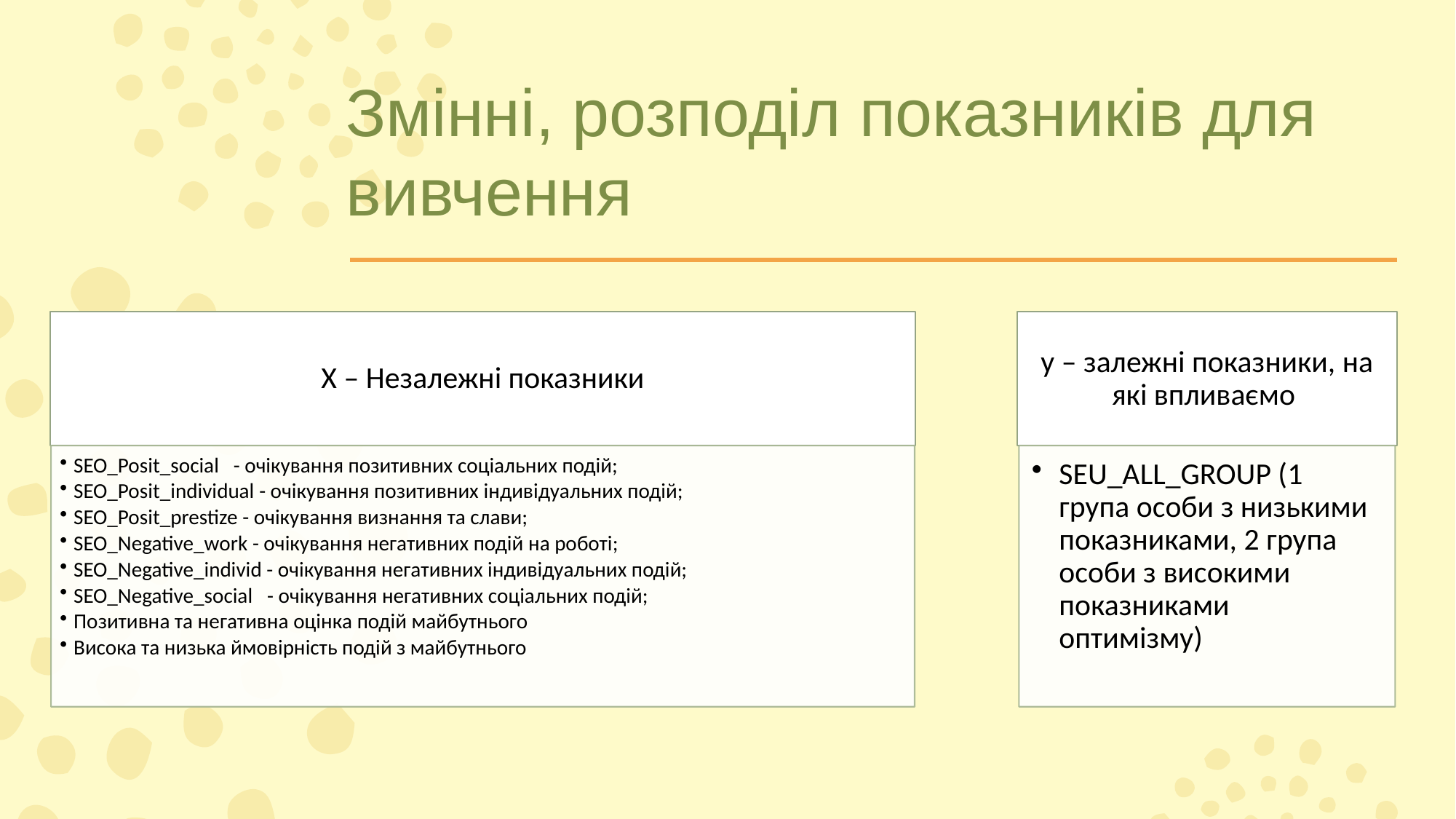

# Змінні, розподіл показників для вивчення
Х – Незалежні показники
SEO_Posit_social   - очікування позитивних соціальних подій;
SEO_Posit_individual - очікування позитивних індивідуальних подій;
SEO_Posit_prestize - очікування визнання та слави;
SEO_Negative_work - очікування негативних подій на роботі;
SEO_Negative_individ - очікування негативних індивідуальних подій;
SEO_Negative_social   - очікування негативних соціальних подій;
Позитивна та негативна оцінка подій майбутнього
Висока та низька ймовірність подій з майбутнього
у – залежні показники, на які впливаємо
SEU_ALL_GROUP (1 група особи з низькими показниками, 2 група особи з високими показниками оптимізму)